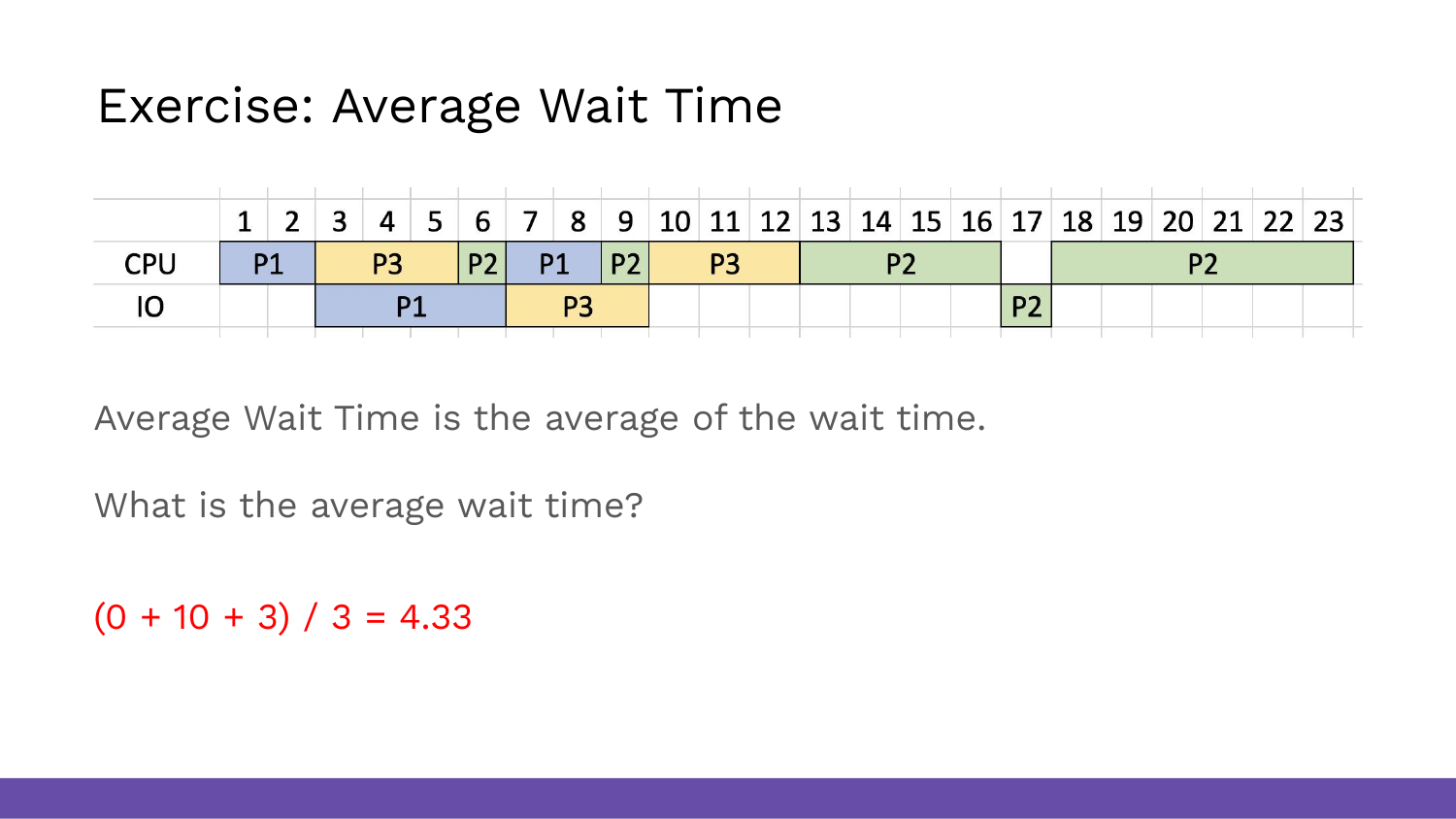

# Exercise: Average Wait Time

Average Wait Time is the average of the wait time.

What is the average wait time?

(0 + 10 + 3) / 3 = 4.33